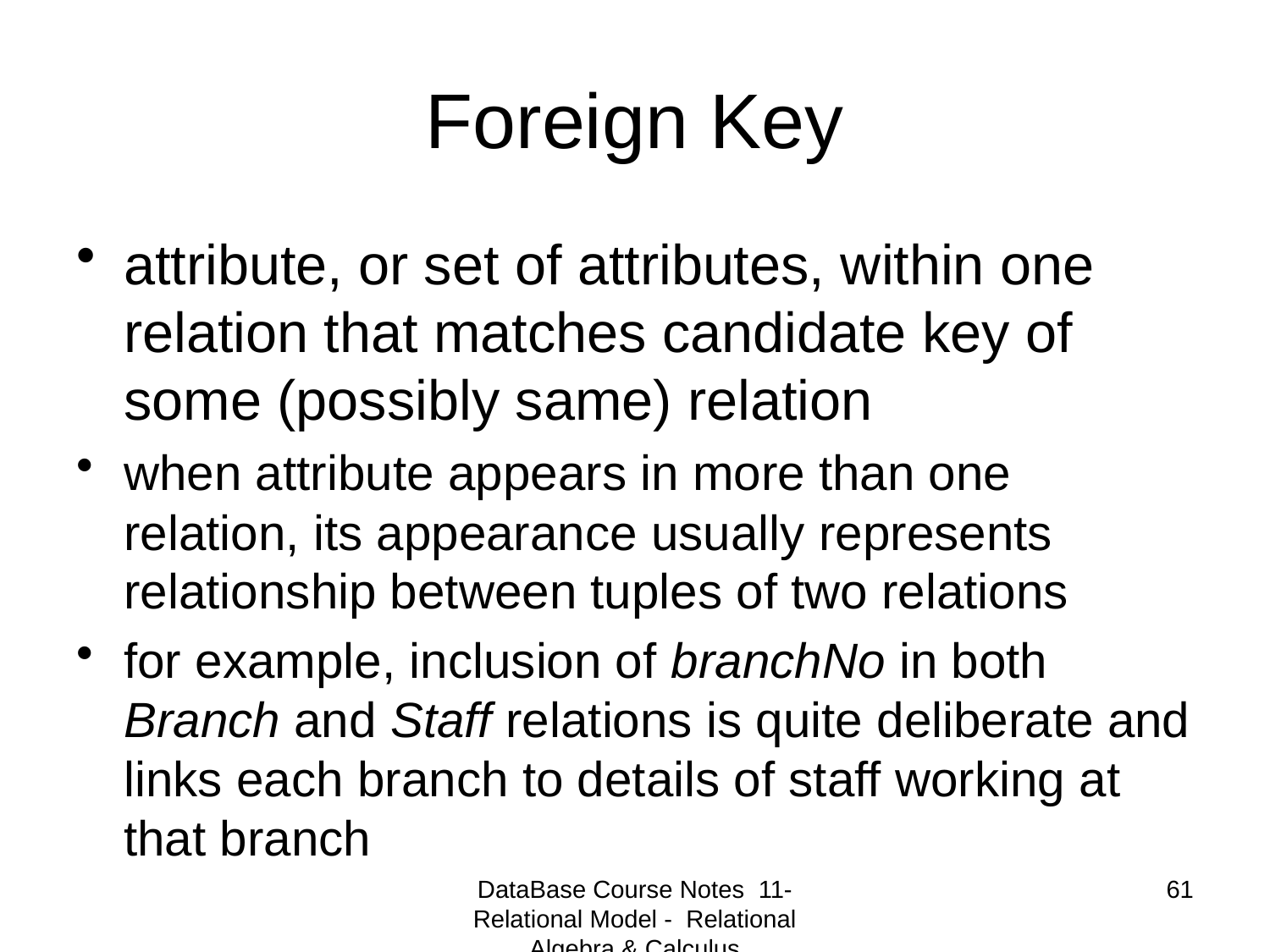

# Foreign Key
attribute, or set of attributes, within one relation that matches candidate key of some (possibly same) relation
when attribute appears in more than one relation, its appearance usually represents relationship between tuples of two relations
for example, inclusion of branchNo in both Branch and Staff relations is quite deliberate and links each branch to details of staff working at that branch
DataBase Course Notes  11- Relational Model -  Relational Algebra & Calculus
61